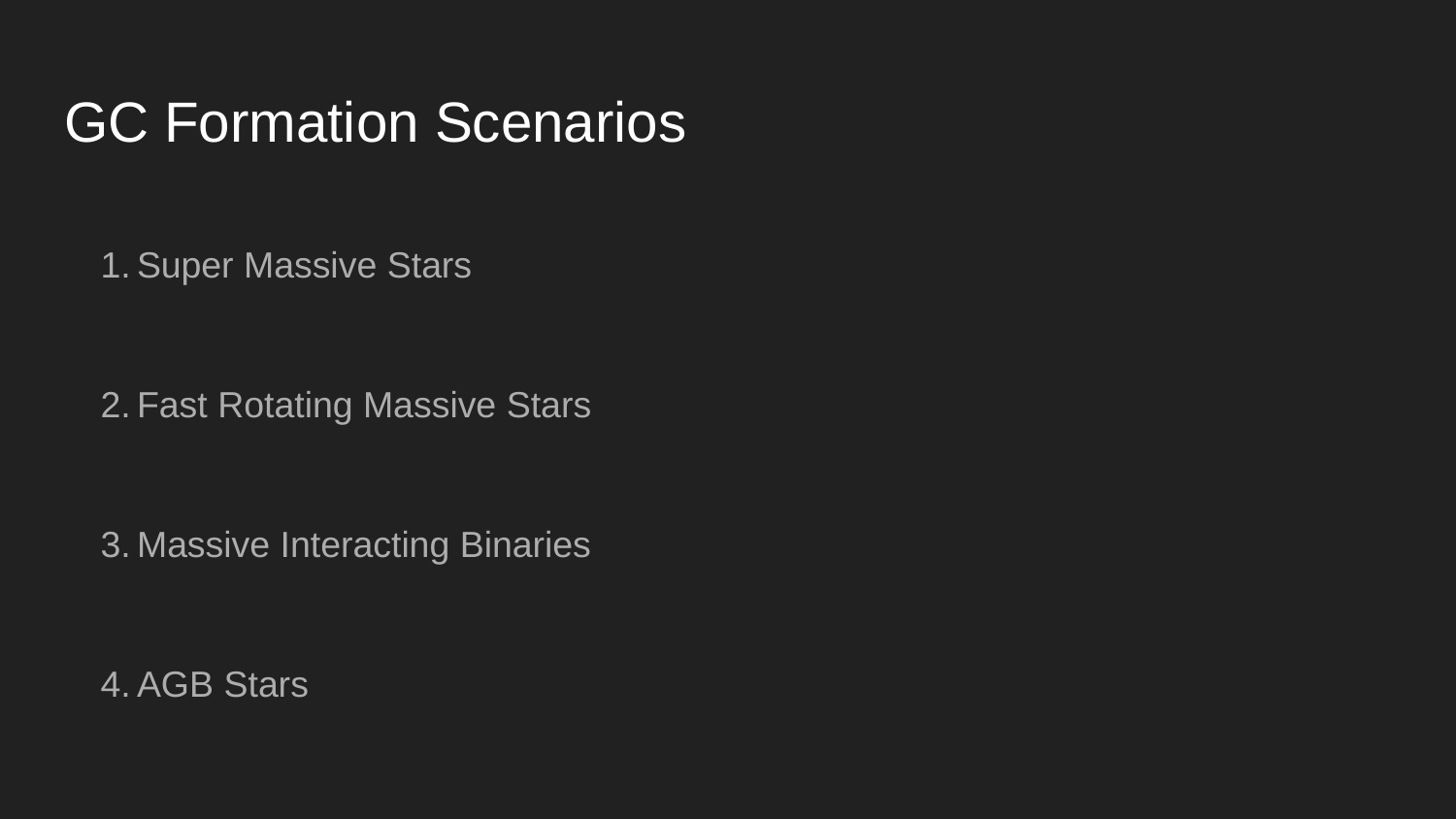

# GC Formation Scenarios
Super Massive Stars
Fast Rotating Massive Stars
Massive Interacting Binaries
AGB Stars